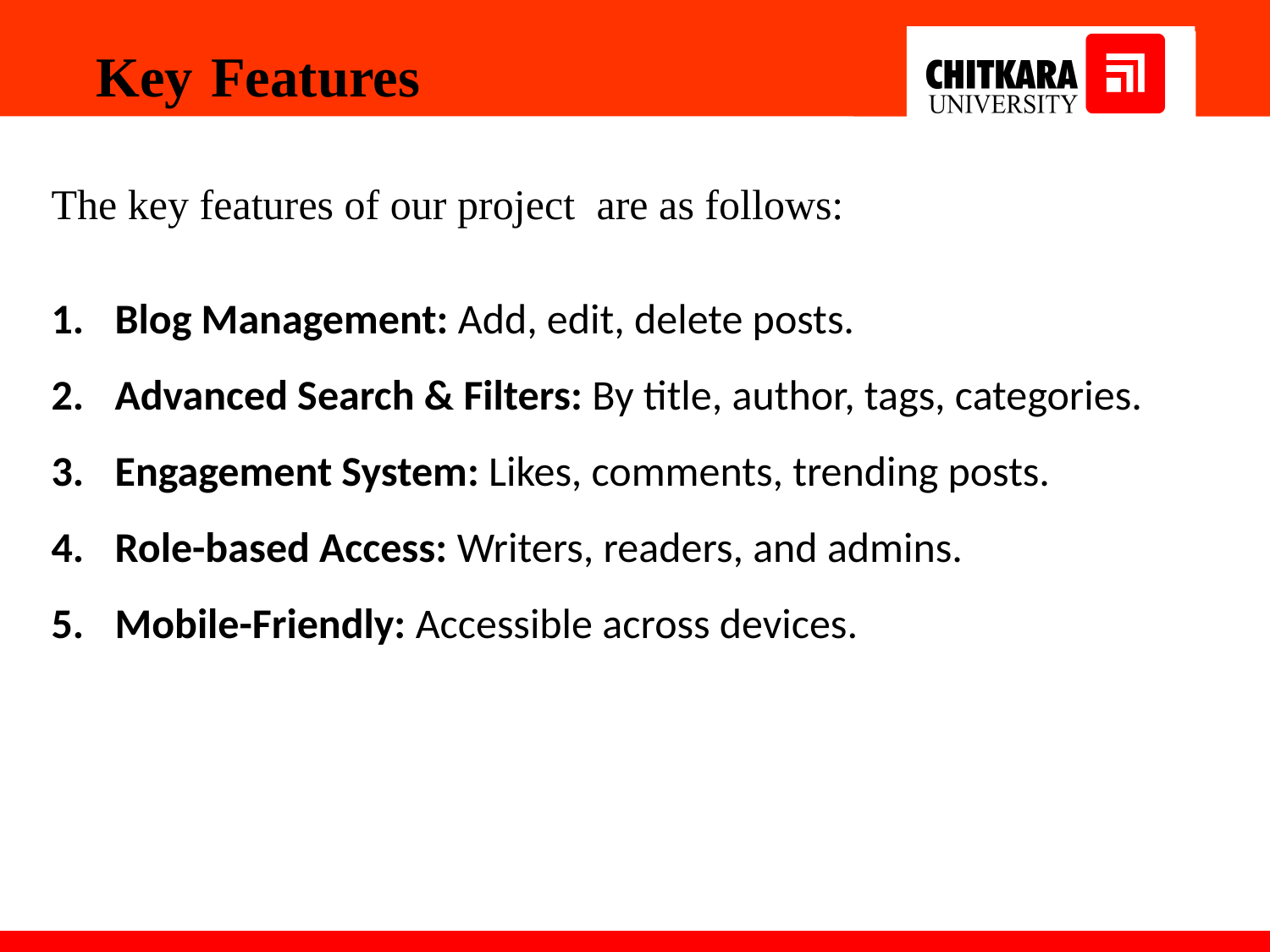

Key Features
The key features of our project  are as follows:

Blog Management: Add, edit, delete posts.
Advanced Search & Filters: By title, author, tags, categories.
Engagement System: Likes, comments, trending posts.
Role-based Access: Writers, readers, and admins.
Mobile-Friendly: Accessible across devices.